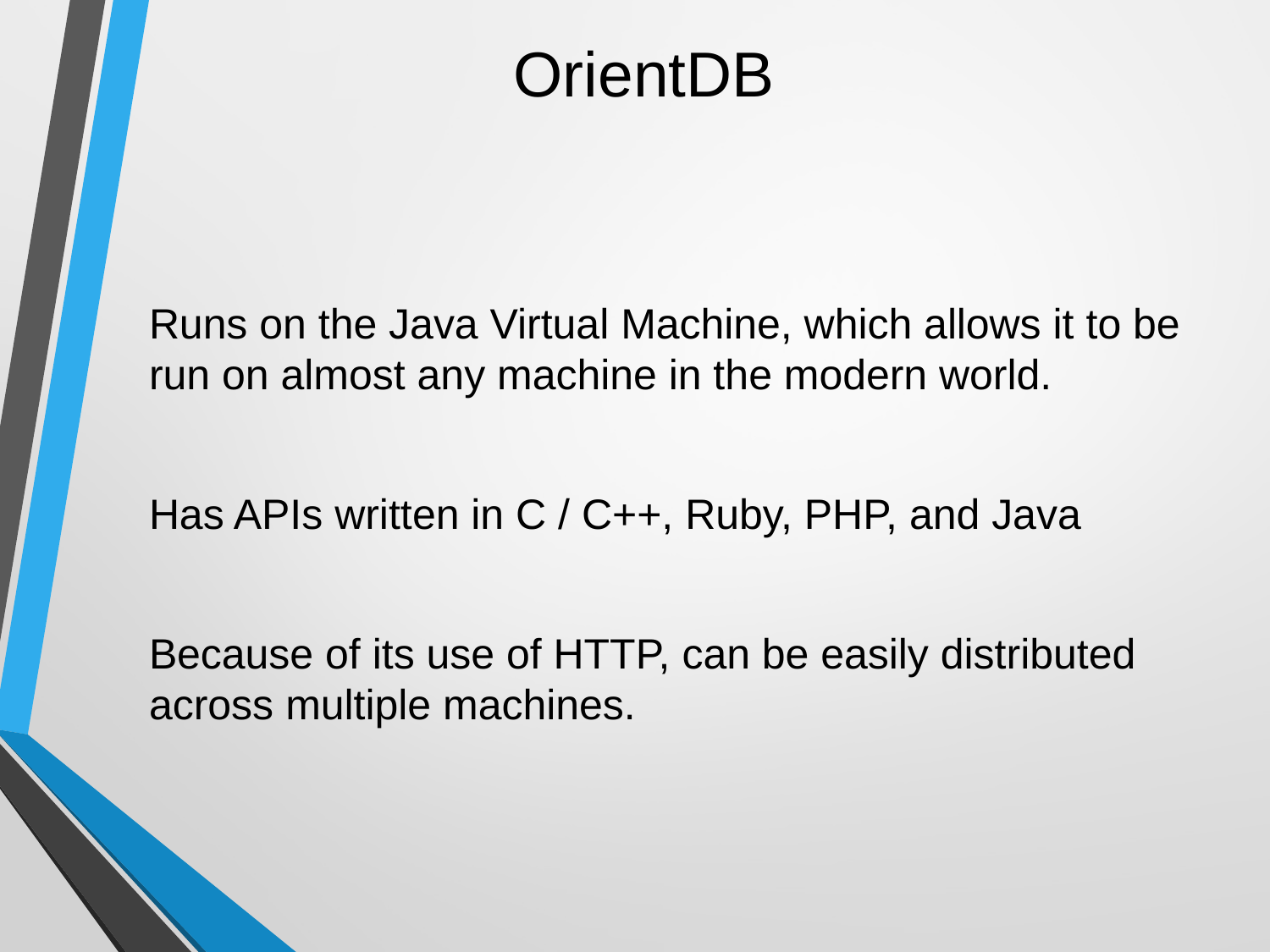

# OrientDB
Runs on the Java Virtual Machine, which allows it to be run on almost any machine in the modern world.

Has APIs written in C / C++, Ruby, PHP, and Java

Because of its use of HTTP, can be easily distributed across multiple machines.